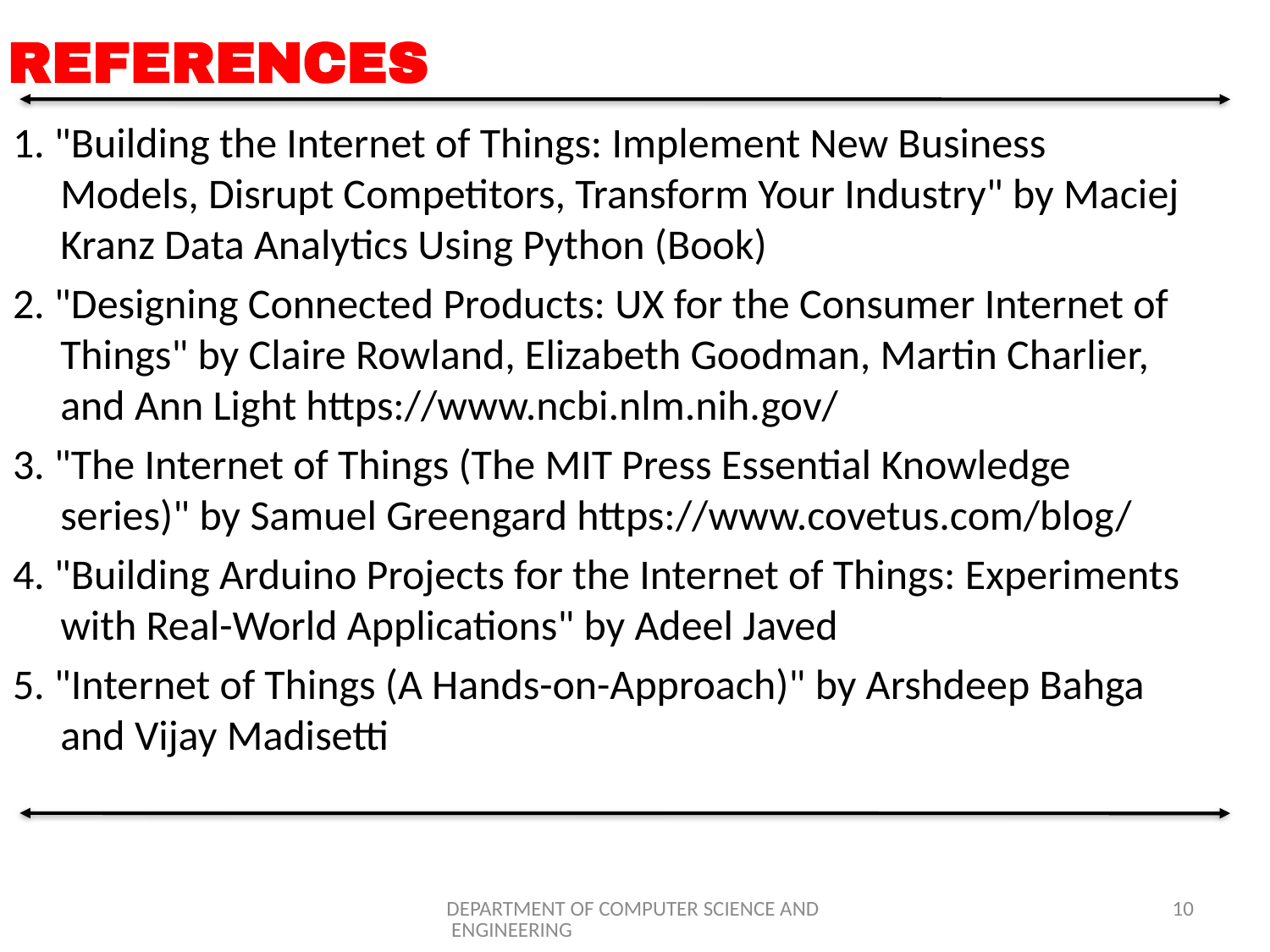

# REFERENCES
1. "Building the Internet of Things: Implement New Business Models, Disrupt Competitors, Transform Your Industry" by Maciej Kranz Data Analytics Using Python (Book)
2. "Designing Connected Products: UX for the Consumer Internet of Things" by Claire Rowland, Elizabeth Goodman, Martin Charlier, and Ann Light https://www.ncbi.nlm.nih.gov/
3. "The Internet of Things (The MIT Press Essential Knowledge series)" by Samuel Greengard https://www.covetus.com/blog/
4. "Building Arduino Projects for the Internet of Things: Experiments with Real-World Applications" by Adeel Javed
5. "Internet of Things (A Hands-on-Approach)" by Arshdeep Bahga and Vijay Madisetti
DEPARTMENT OF COMPUTER SCIENCE AND ENGINEERING
10